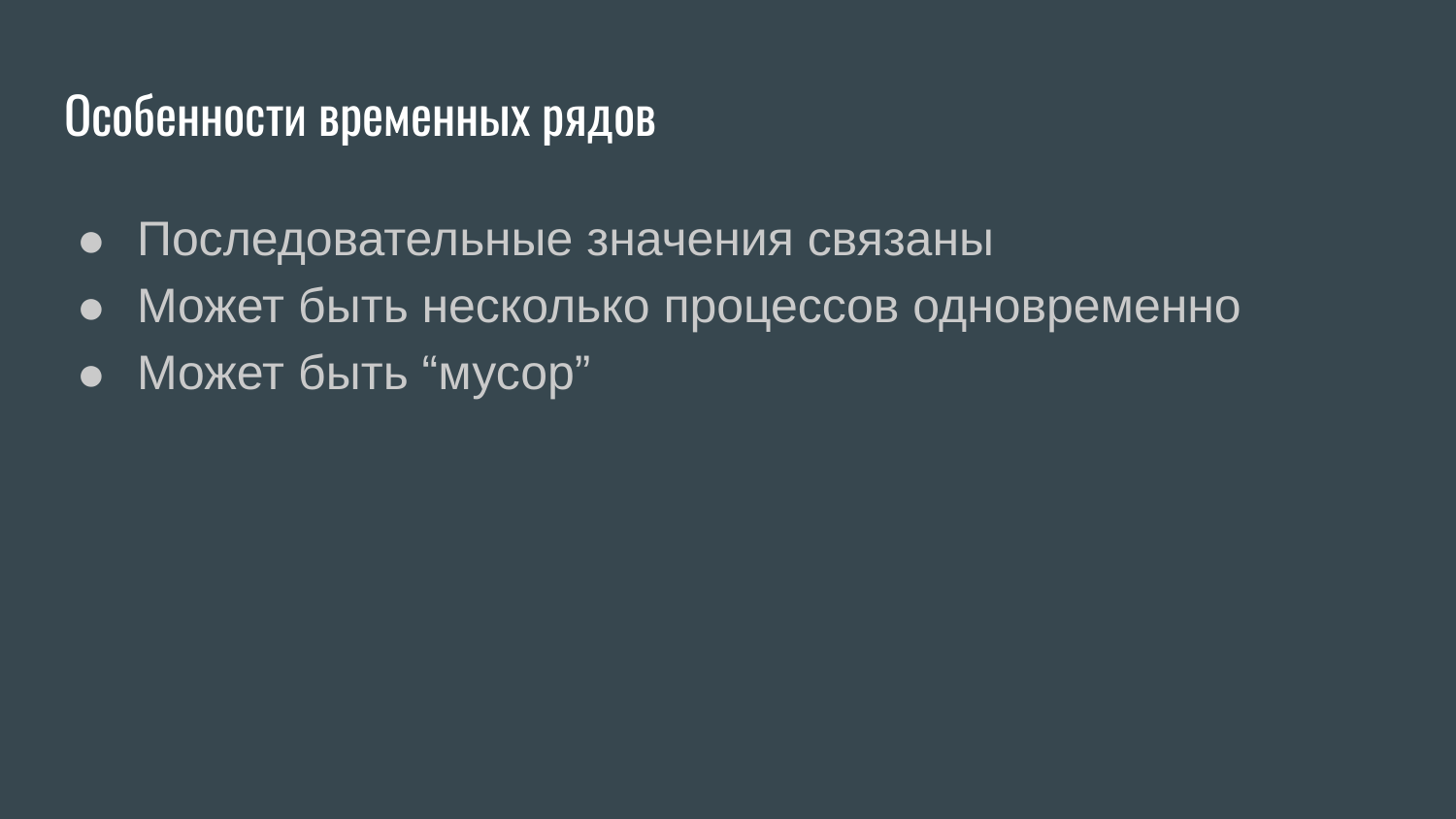

# Особенности временных рядов
Последовательные значения связаны
Может быть несколько процессов одновременно
Может быть “мусор”